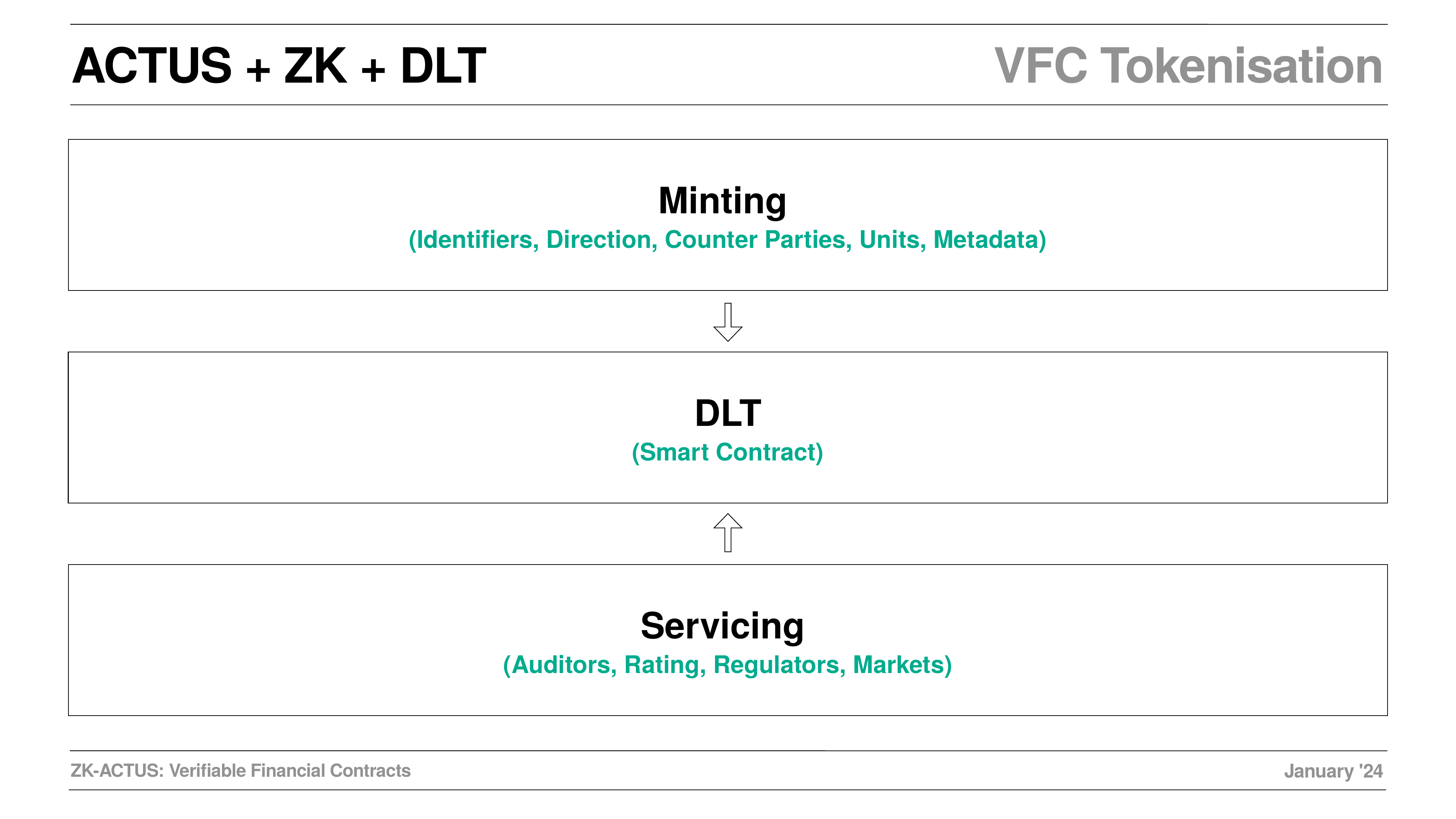

VFC Tokenisation
ACTUS + ZK + DLT

Minting
(Identifiers, Direction, Counter Parties, Units, Metadata)

DLT
(Smart Contract)

Servicing
(Auditors, Rating, Regulators, Markets)

January '24
ZK-ACTUS: Verifiable Financial Contracts